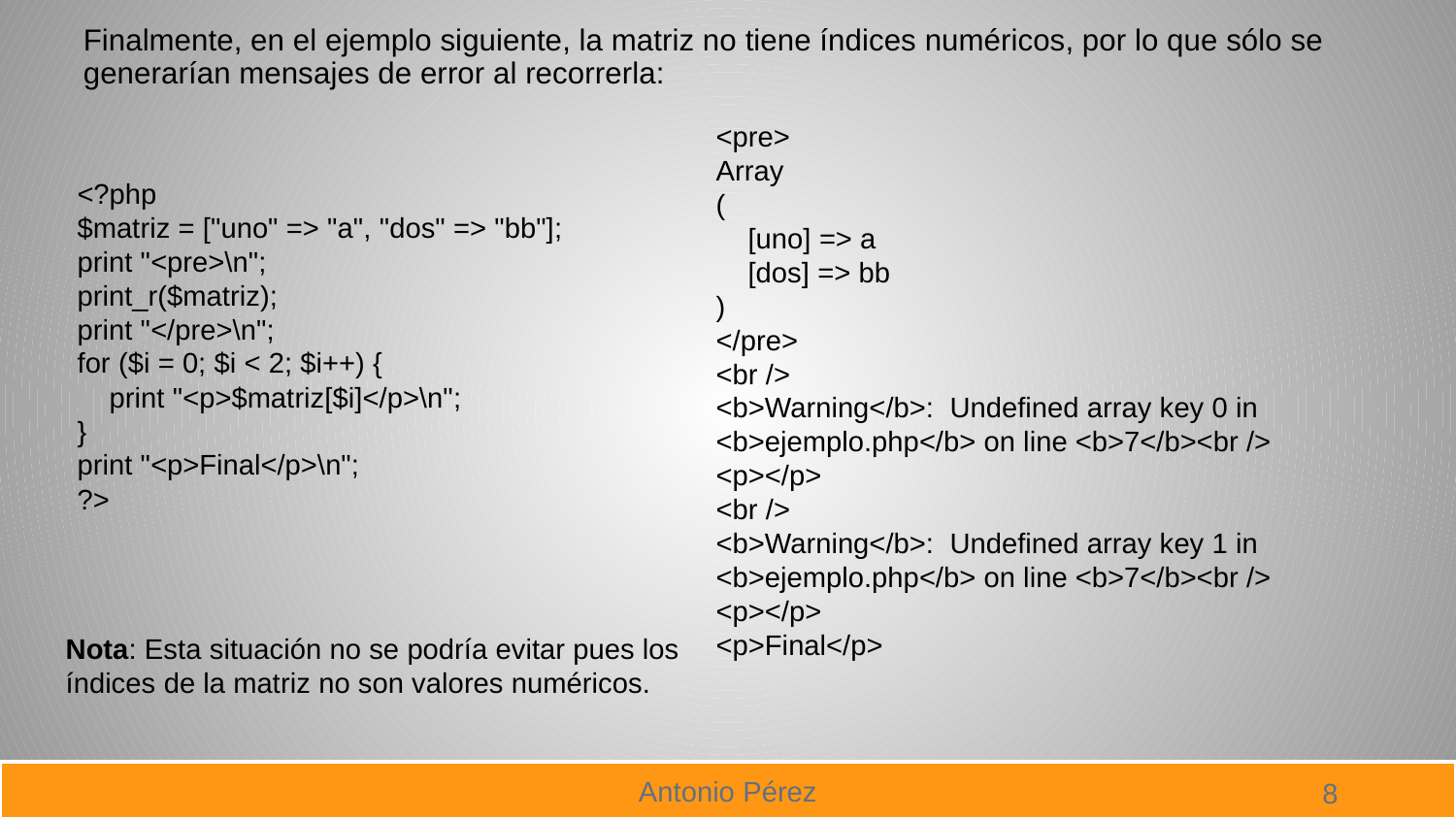

Finalmente, en el ejemplo siguiente, la matriz no tiene índices numéricos, por lo que sólo se generarían mensajes de error al recorrerla:
<pre>
Array
(
    [uno] => a
    [dos] => bb
)
</pre>
<br />
<b>Warning</b>:  Undefined array key 0 in <b>ejemplo.php</b> on line <b>7</b><br />
<p></p>
<br />
<b>Warning</b>:  Undefined array key 1 in <b>ejemplo.php</b> on line <b>7</b><br />
<p></p>
<p>Final</p>
<?php
$matriz = ["uno" => "a", "dos" => "bb"];
print "<pre>\n";
print_r($matriz);
print "</pre>\n";
for ($i = 0; $i < 2; $i++) {
    print "<p>$matriz[$i]</p>\n";
}
print "<p>Final</p>\n";
?>
Nota: Esta situación no se podría evitar pues los índices de la matriz no son valores numéricos.